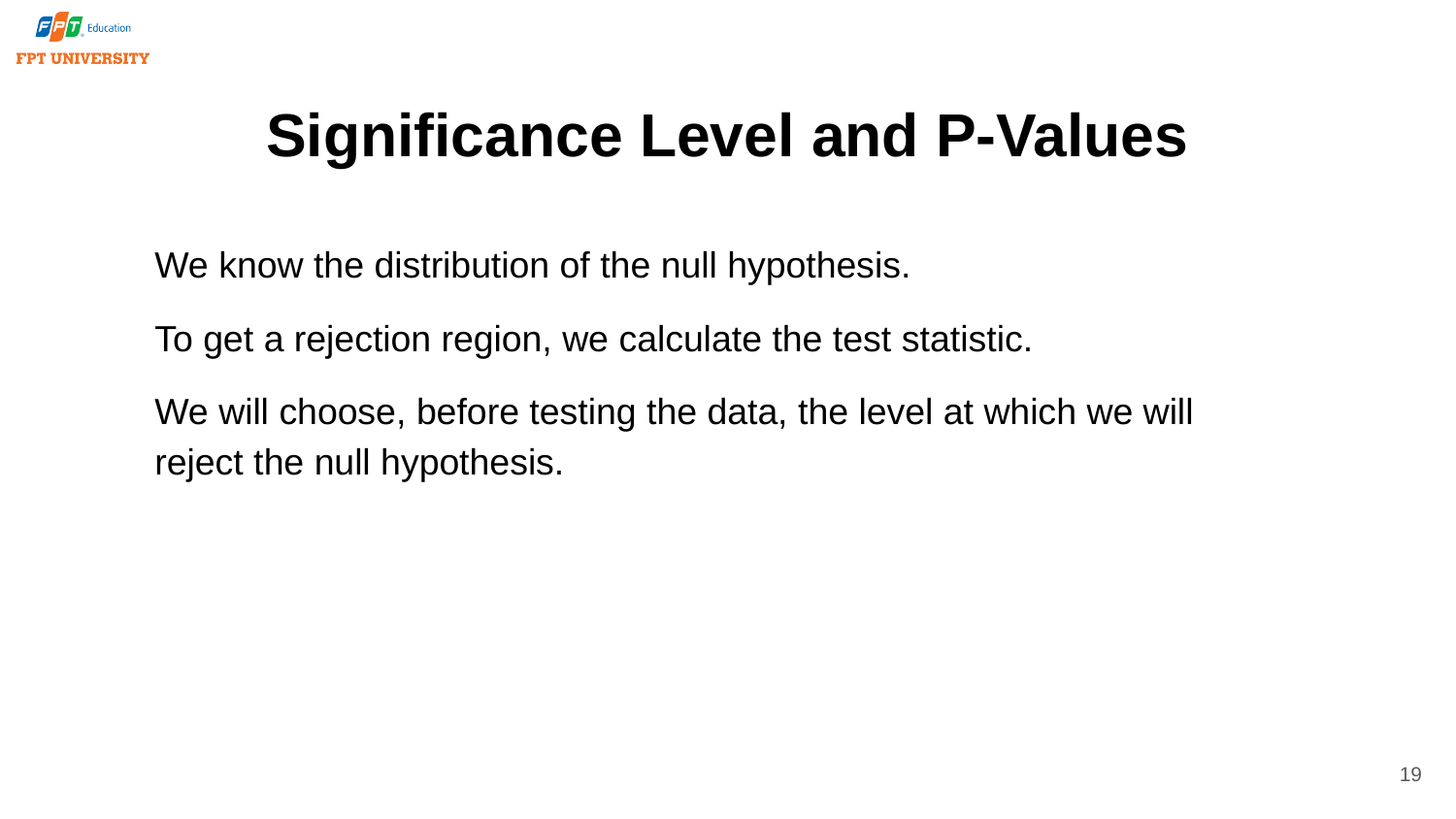

# Significance Level and P-Values
We know the distribution of the null hypothesis.

To get a rejection region, we calculate the test statistic.

We will choose, before testing the data, the level at which we will reject the null hypothesis.
19